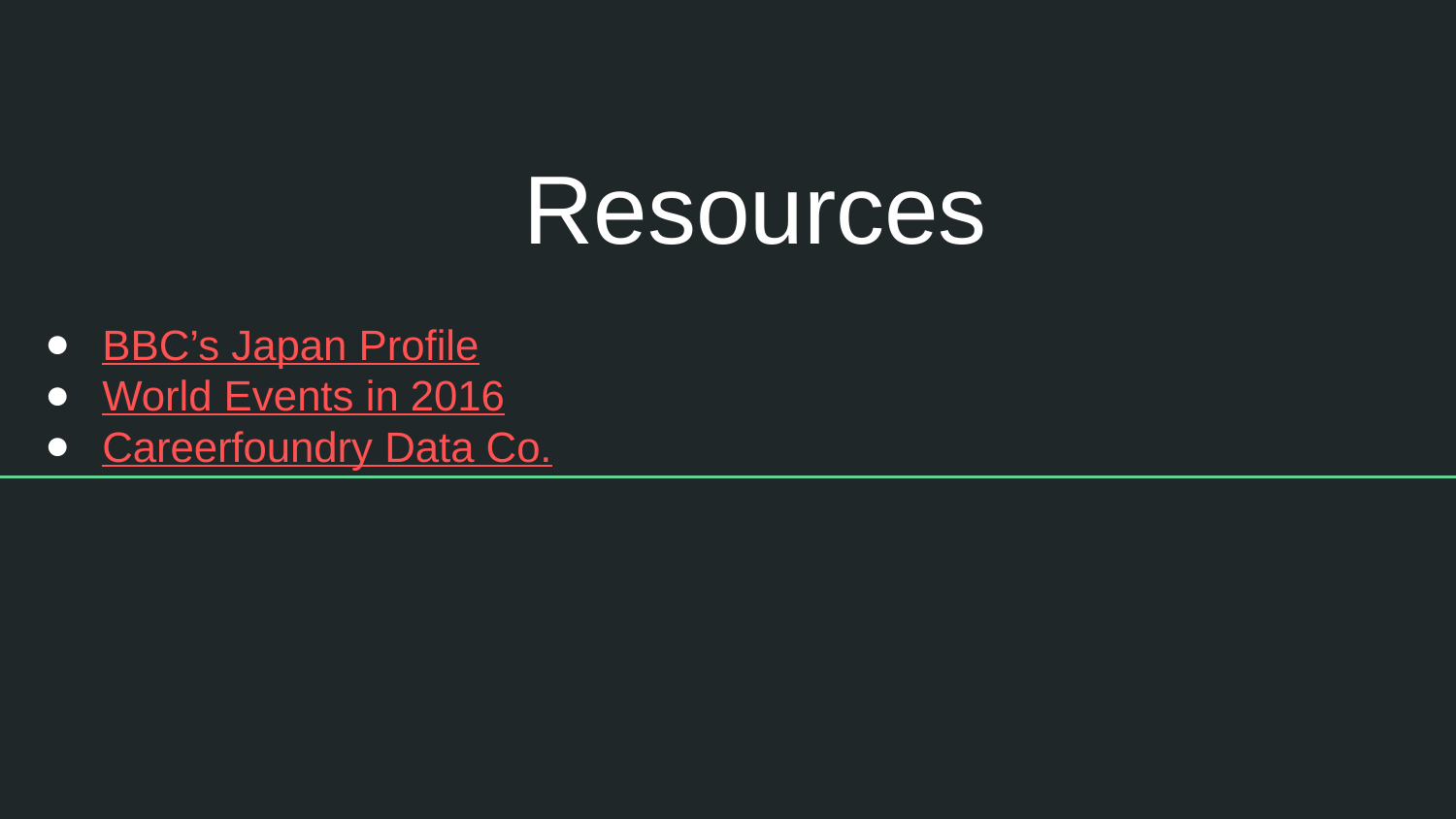

# Resources
BBC’s Japan Profile
World Events in 2016
Careerfoundry Data Co.